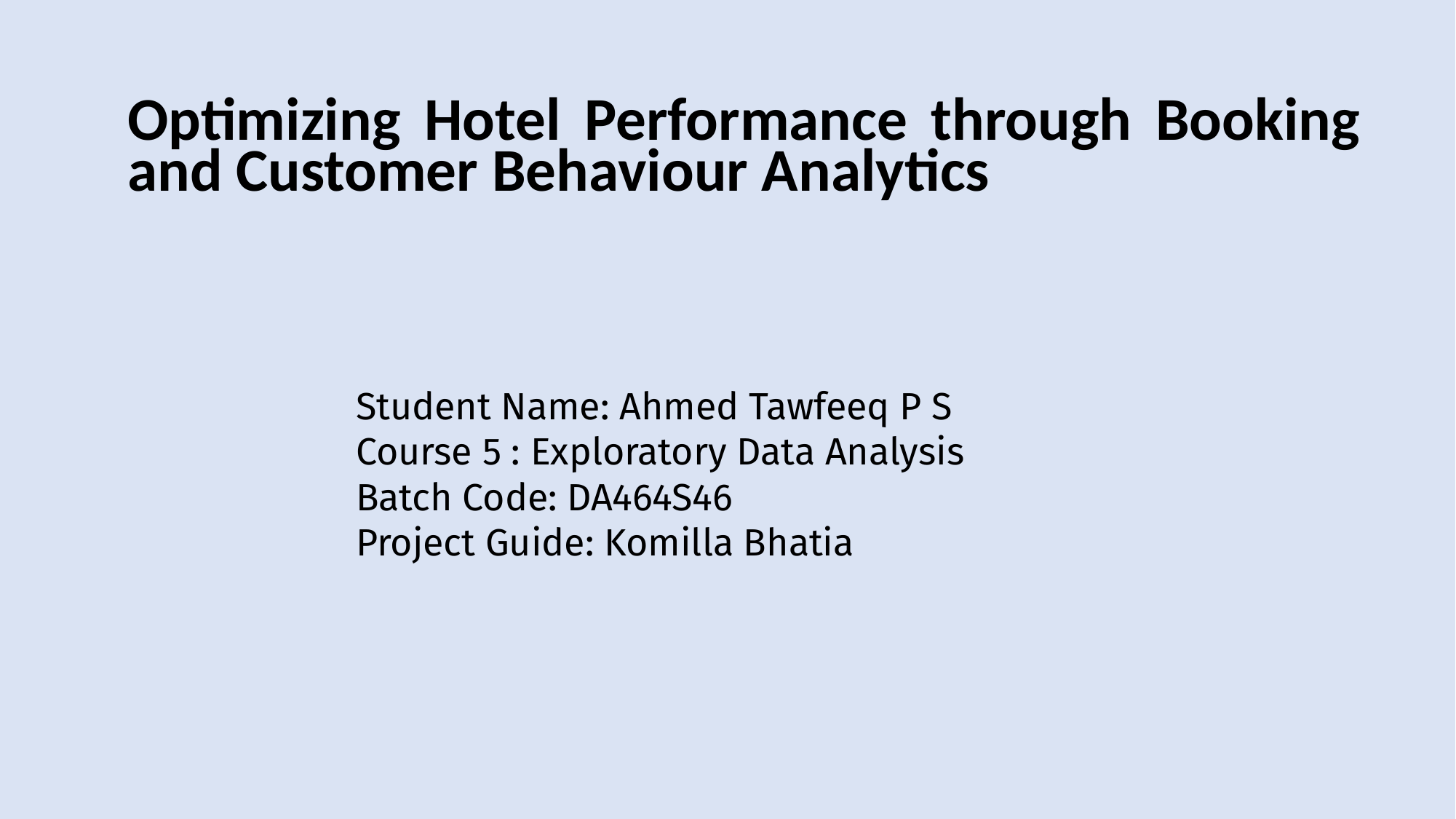

Optimizing Hotel Performance through Booking and Customer Behaviour Analytics

Student Name: Ahmed Tawfeeq P S
Course 5 : Exploratory Data Analysis
Batch Code: DA464S46​
Project Guide: Komilla Bhatia​